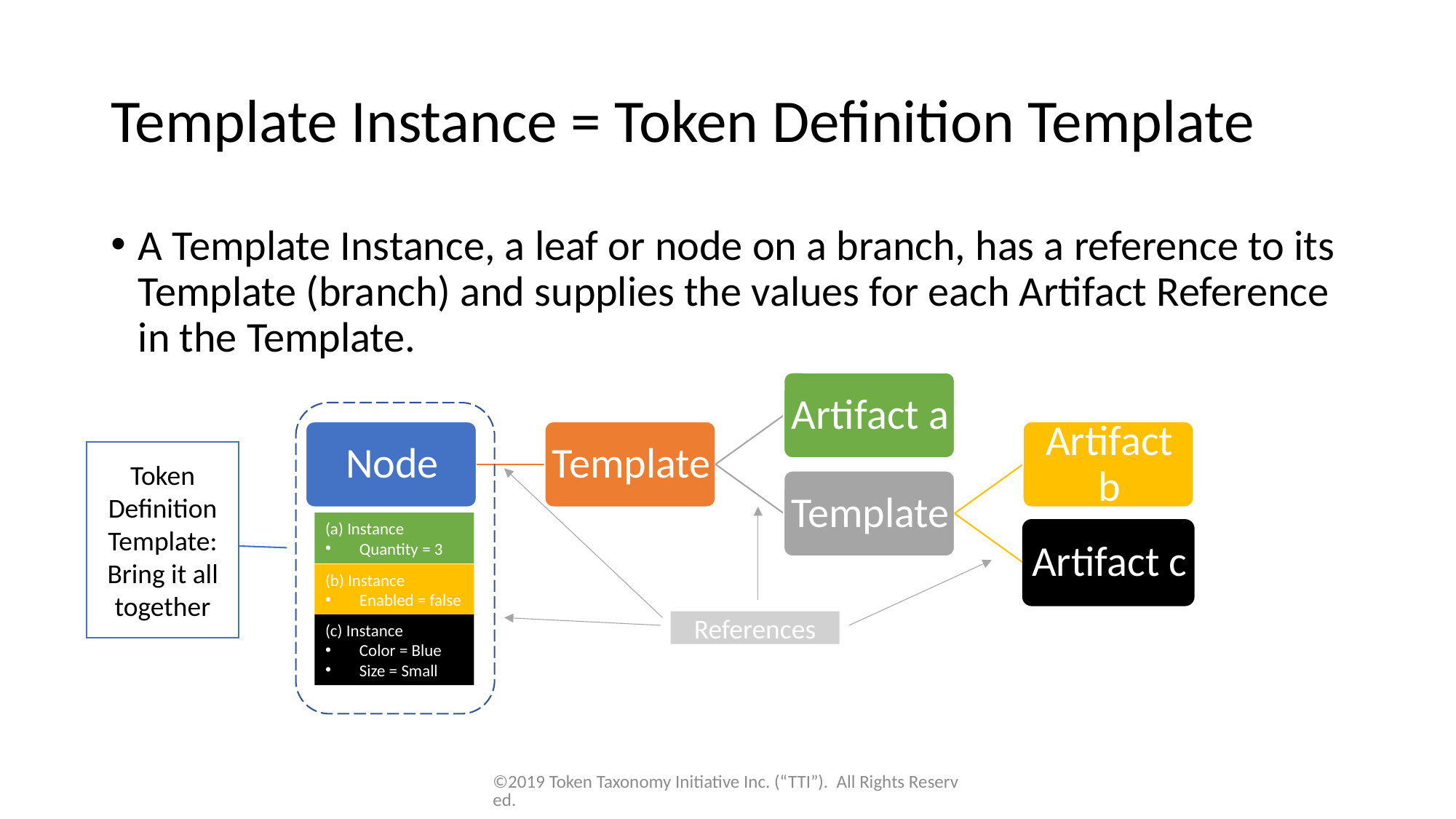

# Template Instance = Token Definition Template
A Template Instance, a leaf or node on a branch, has a reference to its Template (branch) and supplies the values for each Artifact Reference in the Template.
Node

Template

Artifact a

Template

Artifact b

Artifact c

Token Definition Template: Bring it all together
(a) Instance
Quantity = 3
(b) Instance
Enabled = false
References
(c) Instance
Color = Blue
Size = Small
©2019 Token Taxonomy Initiative Inc. (“TTI”).  All Rights Reserved.